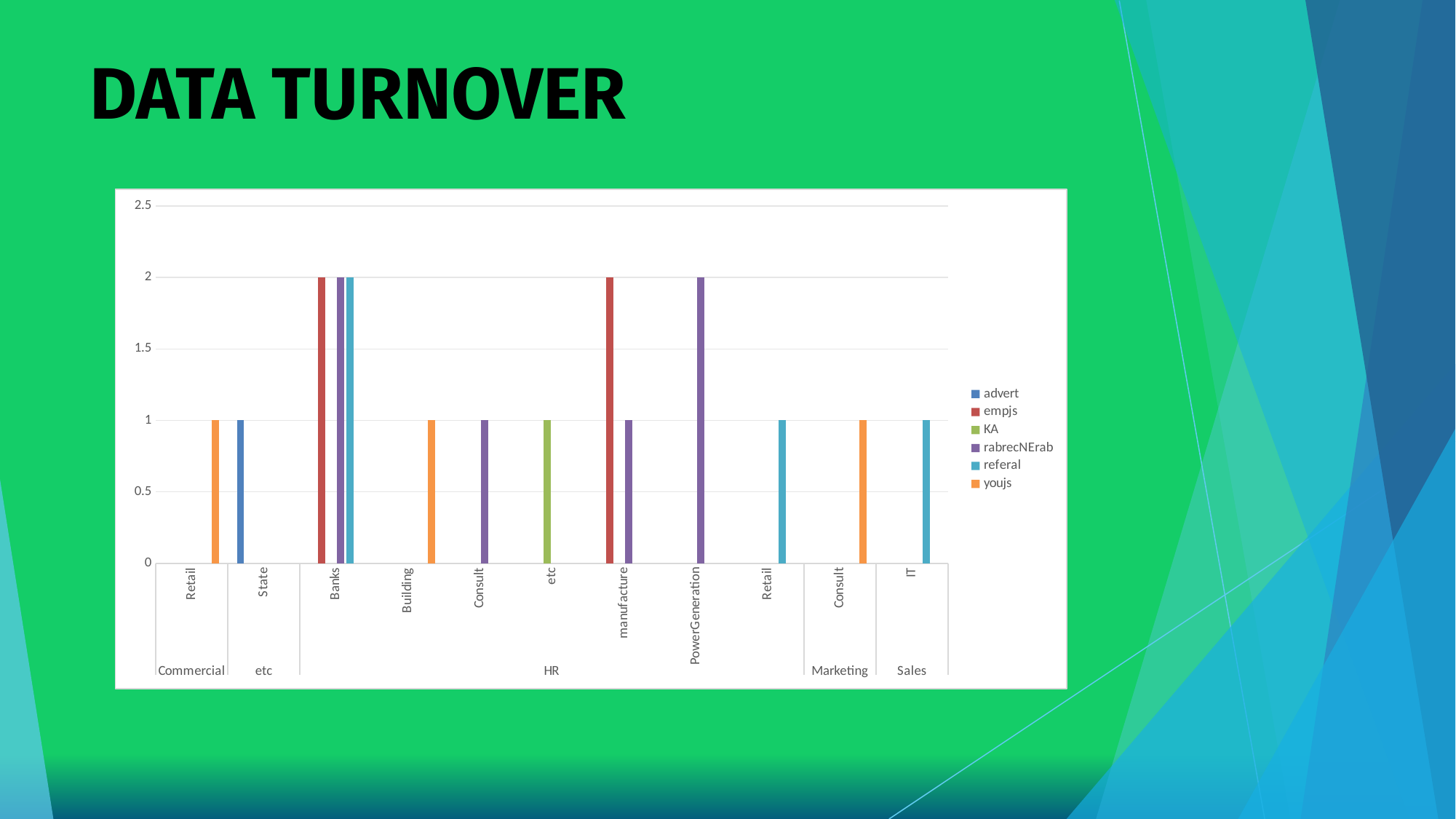

# data turnover

### Chart

| Category | advert | empjs | KA | rabrecNErab | referal | youjs |
|---|---|---|---|---|---|---|
| Retail | None | None | None | None | None | 1.0 |
| State | 1.0 | None | None | None | None | None |
| Banks | None | 2.0 | None | 2.0 | 2.0 | None |
| Building | None | None | None | None | None | 1.0 |
| Consult | None | None | None | 1.0 | None | None |
| etc | None | None | 1.0 | None | None | None |
| manufacture | None | 2.0 | None | 1.0 | None | None |
| PowerGeneration | None | None | None | 2.0 | None | None |
| Retail | None | None | None | None | 1.0 | None |
| Consult | None | None | None | None | None | 1.0 |
| IT | None | None | None | None | 1.0 | None |